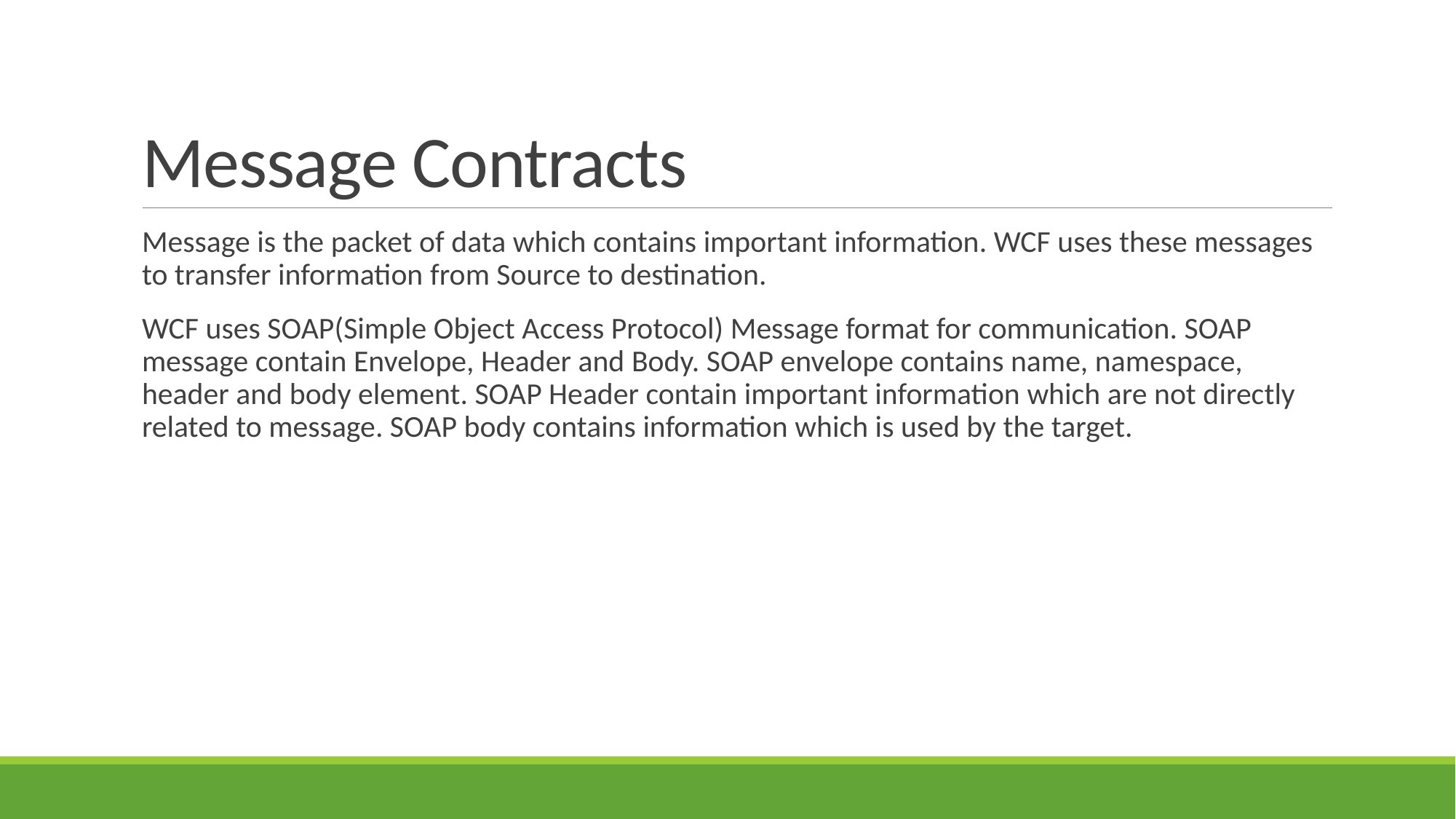

# Message Contracts
Message is the packet of data which contains important information. WCF uses these messages to transfer information from Source to destination.
WCF uses SOAP(Simple Object Access Protocol) Message format for communication. SOAP message contain Envelope, Header and Body. SOAP envelope contains name, namespace, header and body element. SOAP Header contain important information which are not directly related to message. SOAP body contains information which is used by the target.